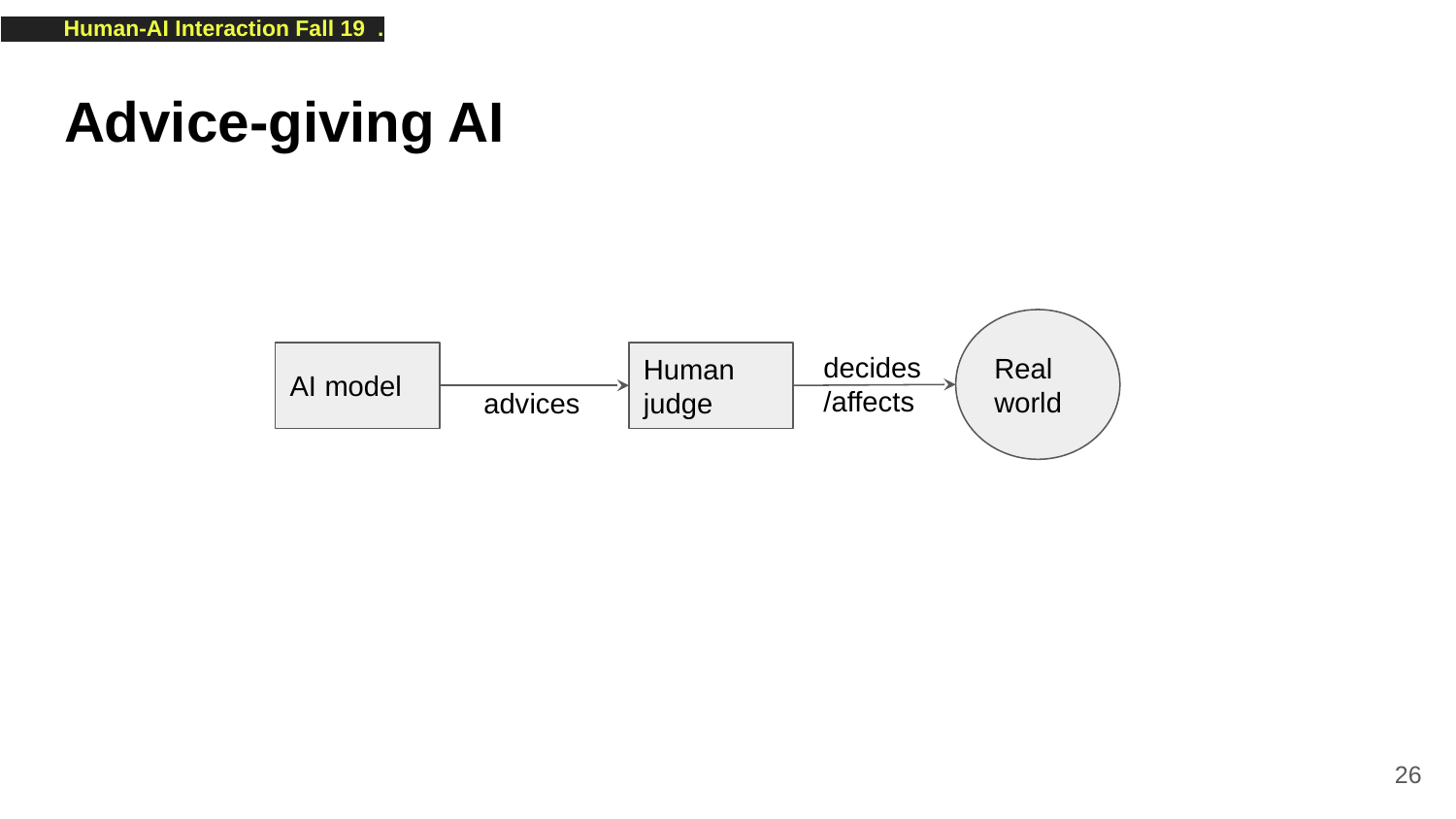

# Advice-giving AI

Real world
decides
/affects
AI model
Human judge
advices
26